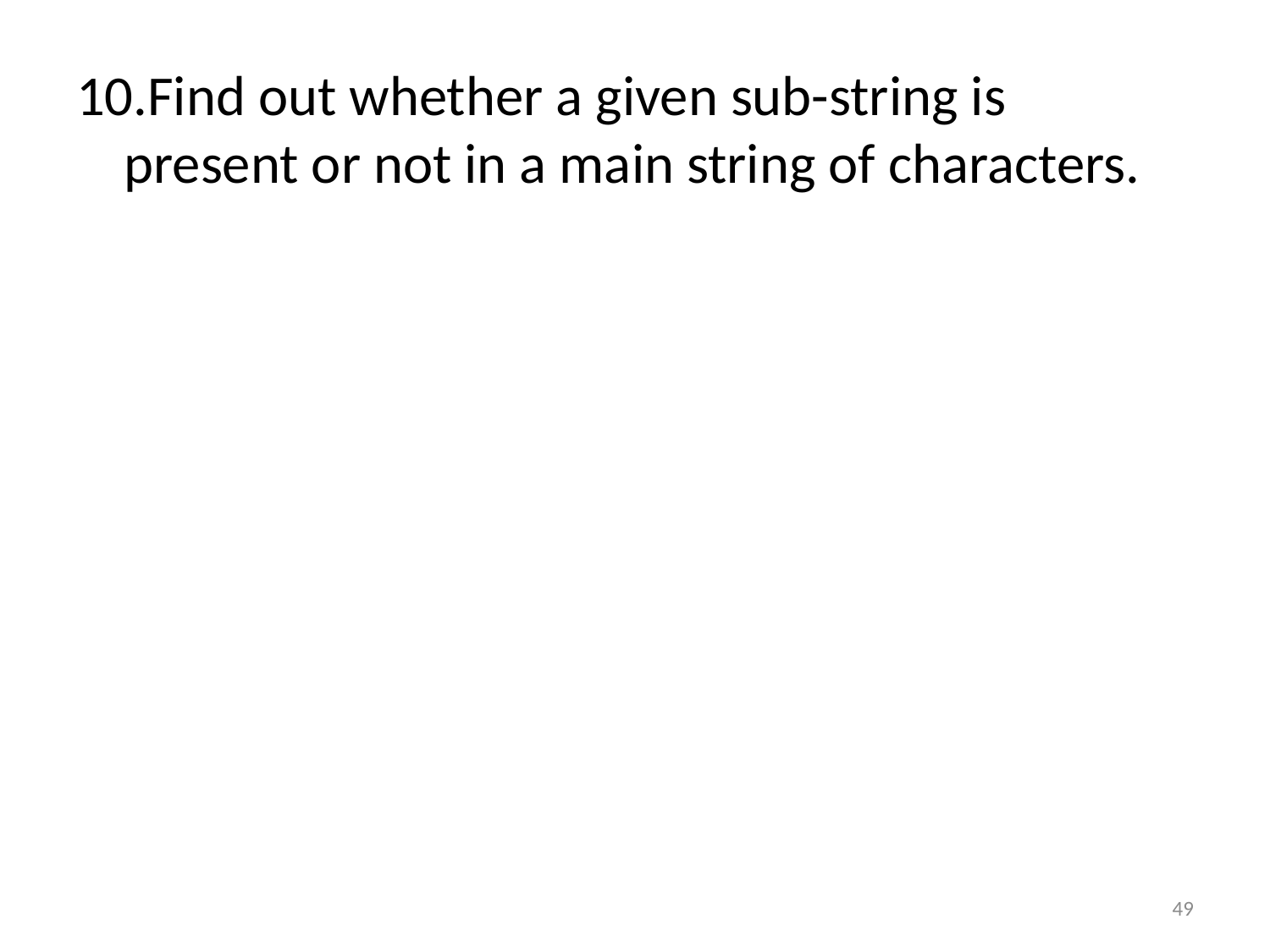

10.Find out whether a given sub-string is present or not in a main string of characters.

49